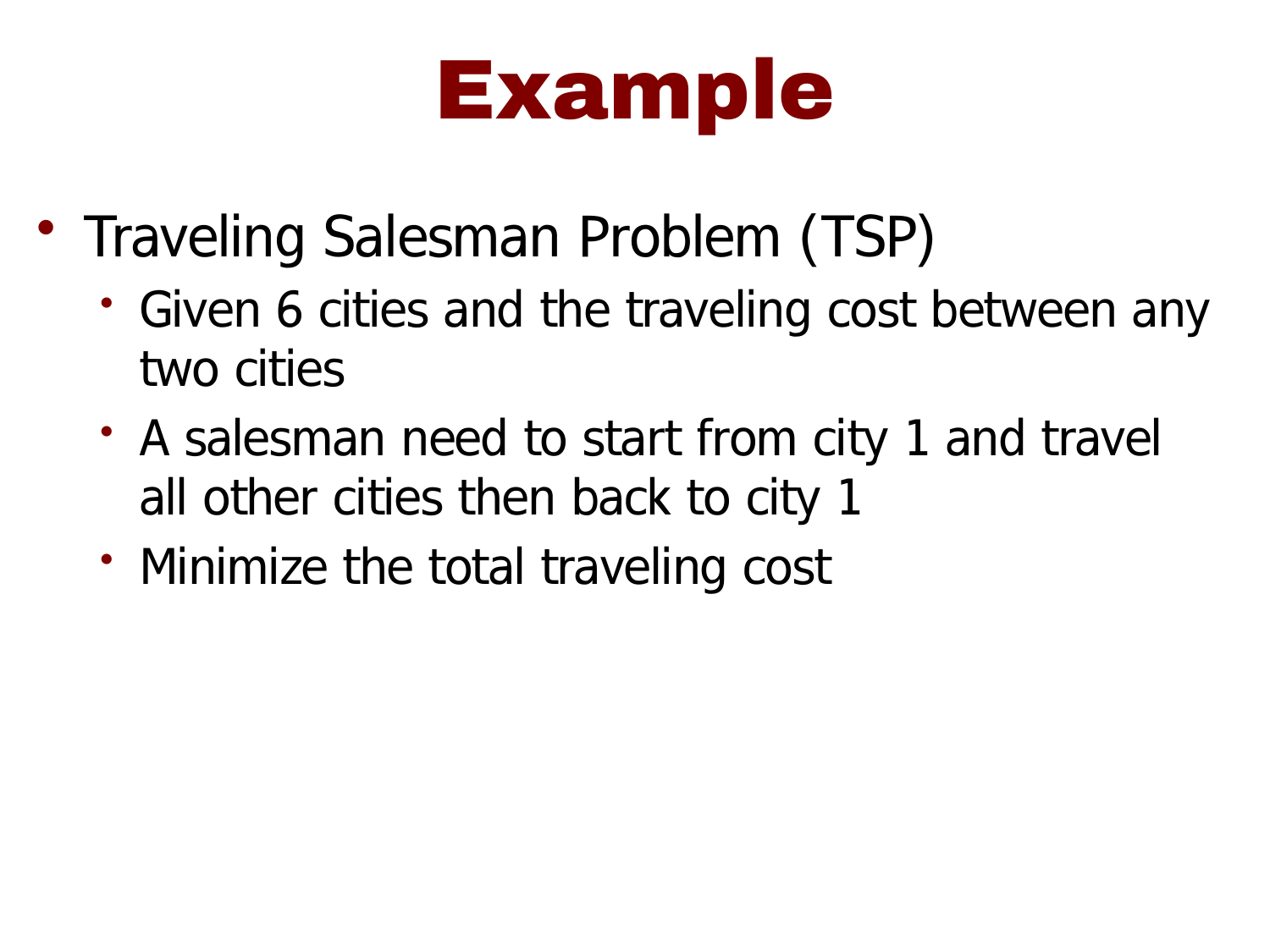

# Example
Traveling Salesman Problem (TSP)
Given 6 cities and the traveling cost between any two cities
A salesman need to start from city 1 and travel all other cities then back to city 1
Minimize the total traveling cost